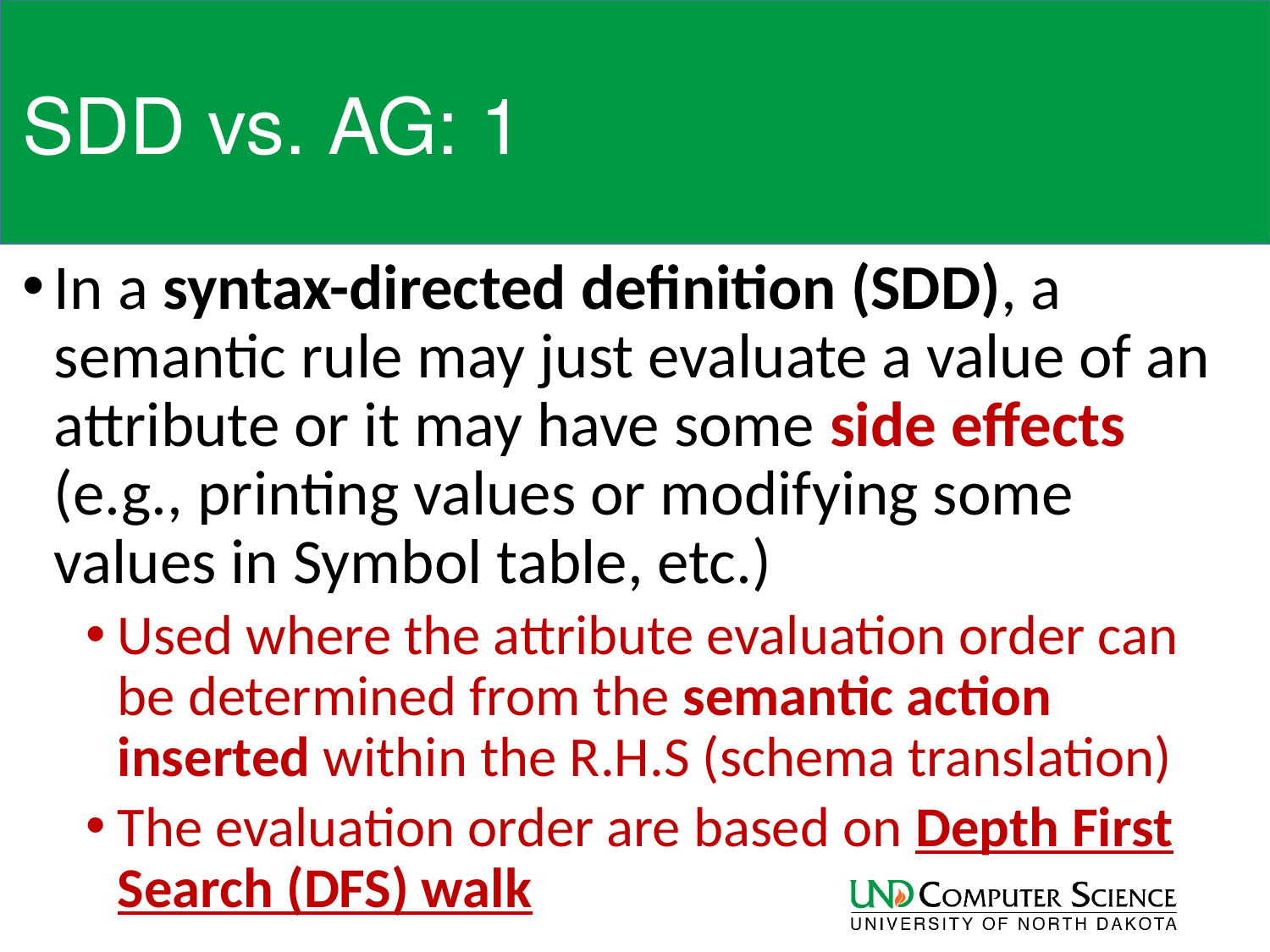

# SDD vs. AG: 1
In a syntax-directed definition (SDD), a semantic rule may just evaluate a value of an attribute or it may have some side effects (e.g., printing values or modifying some values in Symbol table, etc.)
Used where the attribute evaluation order can be determined from the semantic action inserted within the R.H.S (schema translation)
The evaluation order are based on Depth First Search (DFS) walk